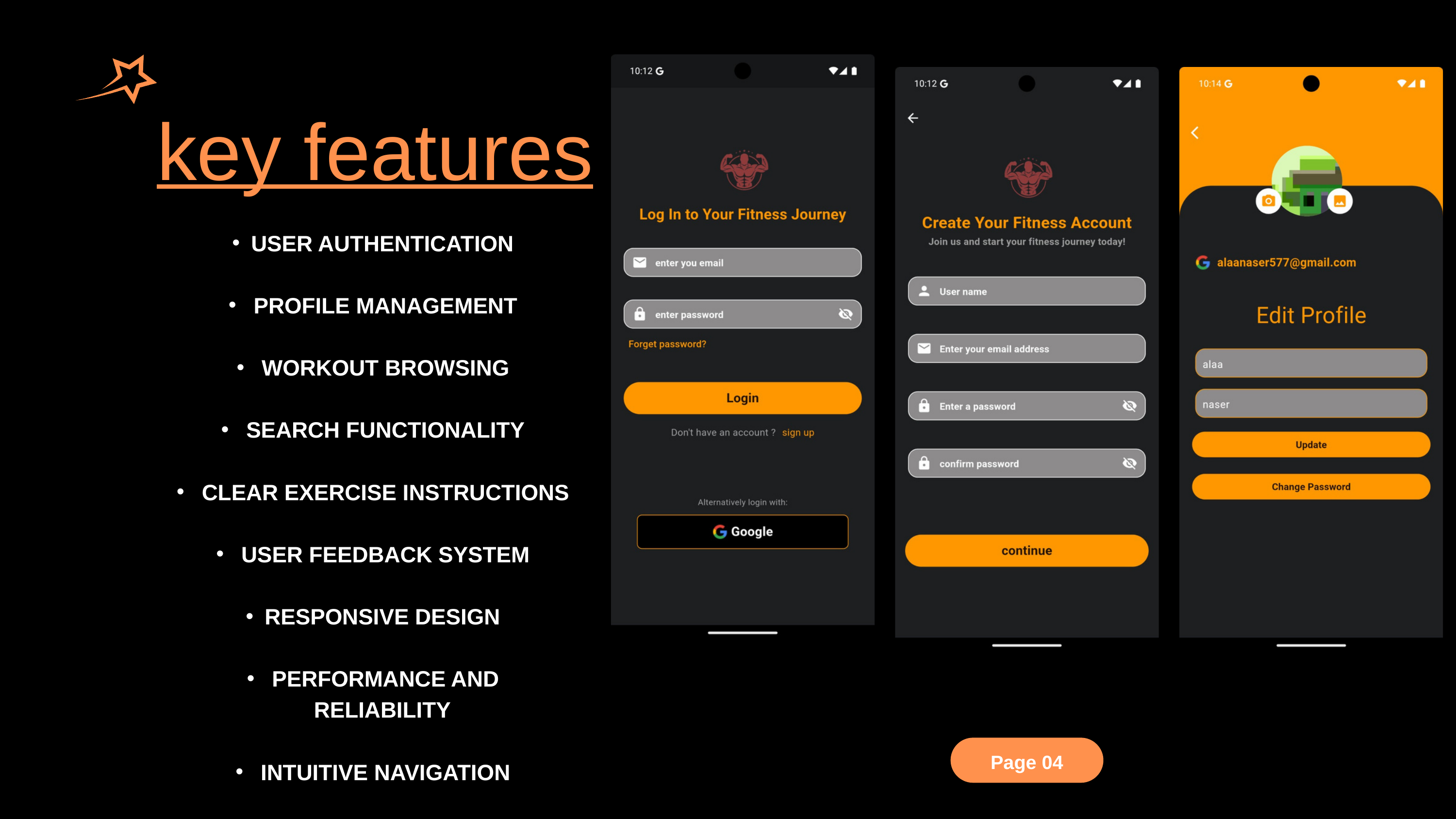

key features
USER AUTHENTICATION

 PROFILE MANAGEMENT

 WORKOUT BROWSING

 SEARCH FUNCTIONALITY

 CLEAR EXERCISE INSTRUCTIONS

 USER FEEDBACK SYSTEM

RESPONSIVE DESIGN

 PERFORMANCE AND RELIABILITY

 INTUITIVE NAVIGATION

Page 04